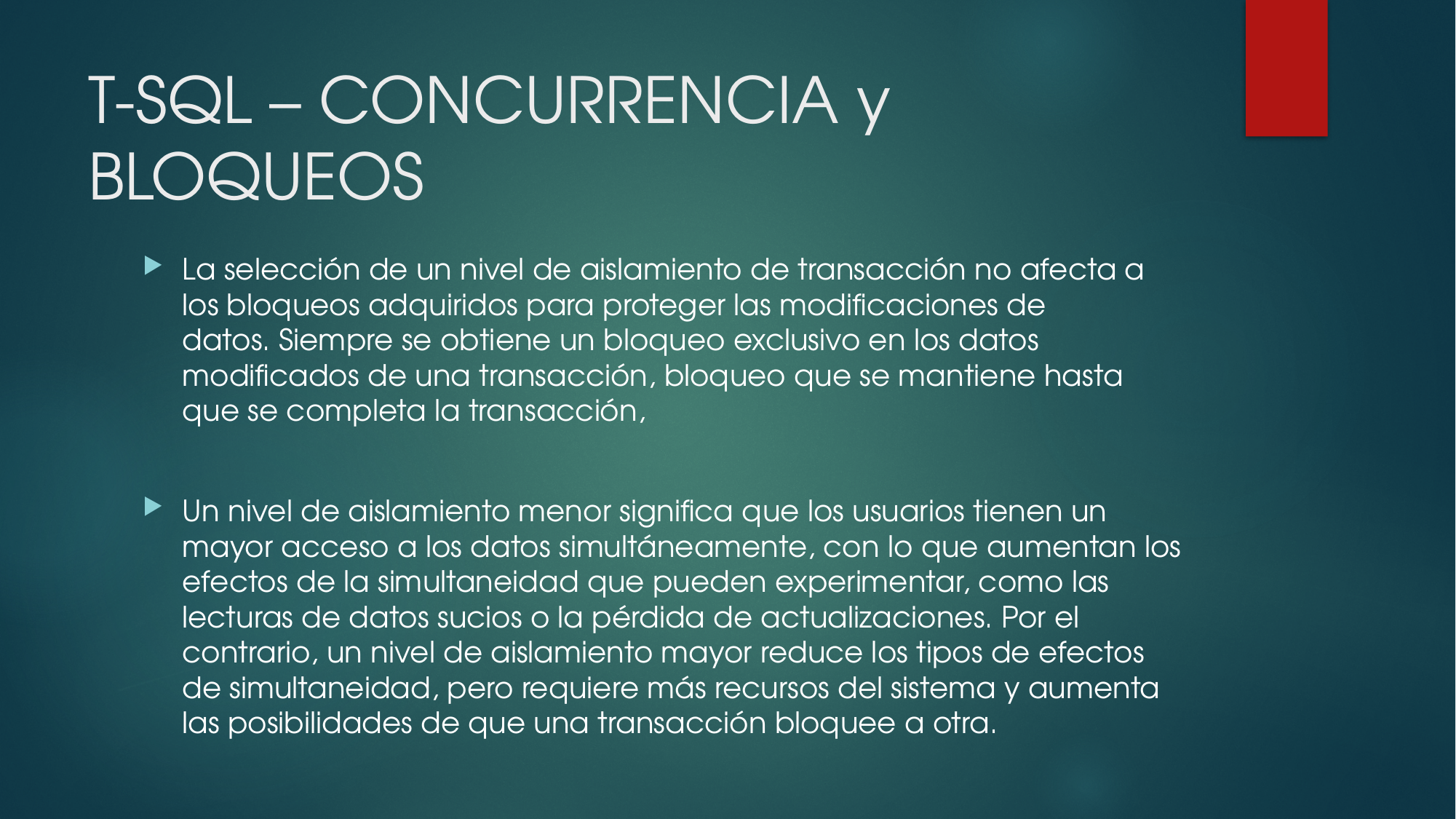

# T-SQL – CONCURRENCIA y BLOQUEOS
La selección de un nivel de aislamiento de transacción no afecta a los bloqueos adquiridos para proteger las modificaciones de datos. Siempre se obtiene un bloqueo exclusivo en los datos modificados de una transacción, bloqueo que se mantiene hasta que se completa la transacción,

Un nivel de aislamiento menor significa que los usuarios tienen un mayor acceso a los datos simultáneamente, con lo que aumentan los efectos de la simultaneidad que pueden experimentar, como las lecturas de datos sucios o la pérdida de actualizaciones. Por el contrario, un nivel de aislamiento mayor reduce los tipos de efectos de simultaneidad, pero requiere más recursos del sistema y aumenta las posibilidades de que una transacción bloquee a otra.